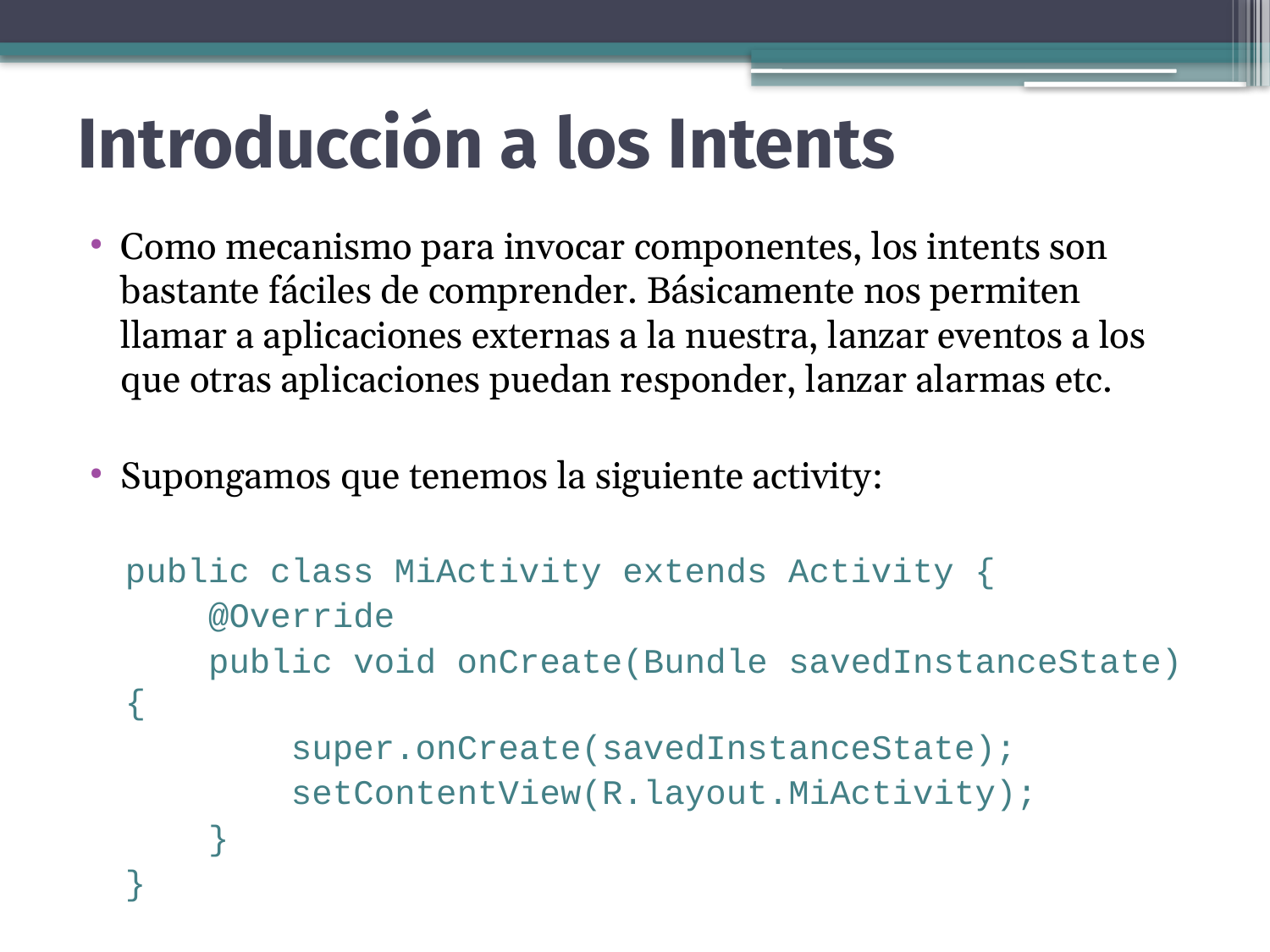

# Introducción a los Intents
Como mecanismo para invocar componentes, los intents son bastante fáciles de comprender. Básicamente nos permiten llamar a aplicaciones externas a la nuestra, lanzar eventos a los que otras aplicaciones puedan responder, lanzar alarmas etc.

Supongamos que tenemos la siguiente activity:

public class MiActivity extends Activity {
    @Override
    public void onCreate(Bundle savedInstanceState) {
        super.onCreate(savedInstanceState);
        setContentView(R.layout.MiActivity);
    }
}